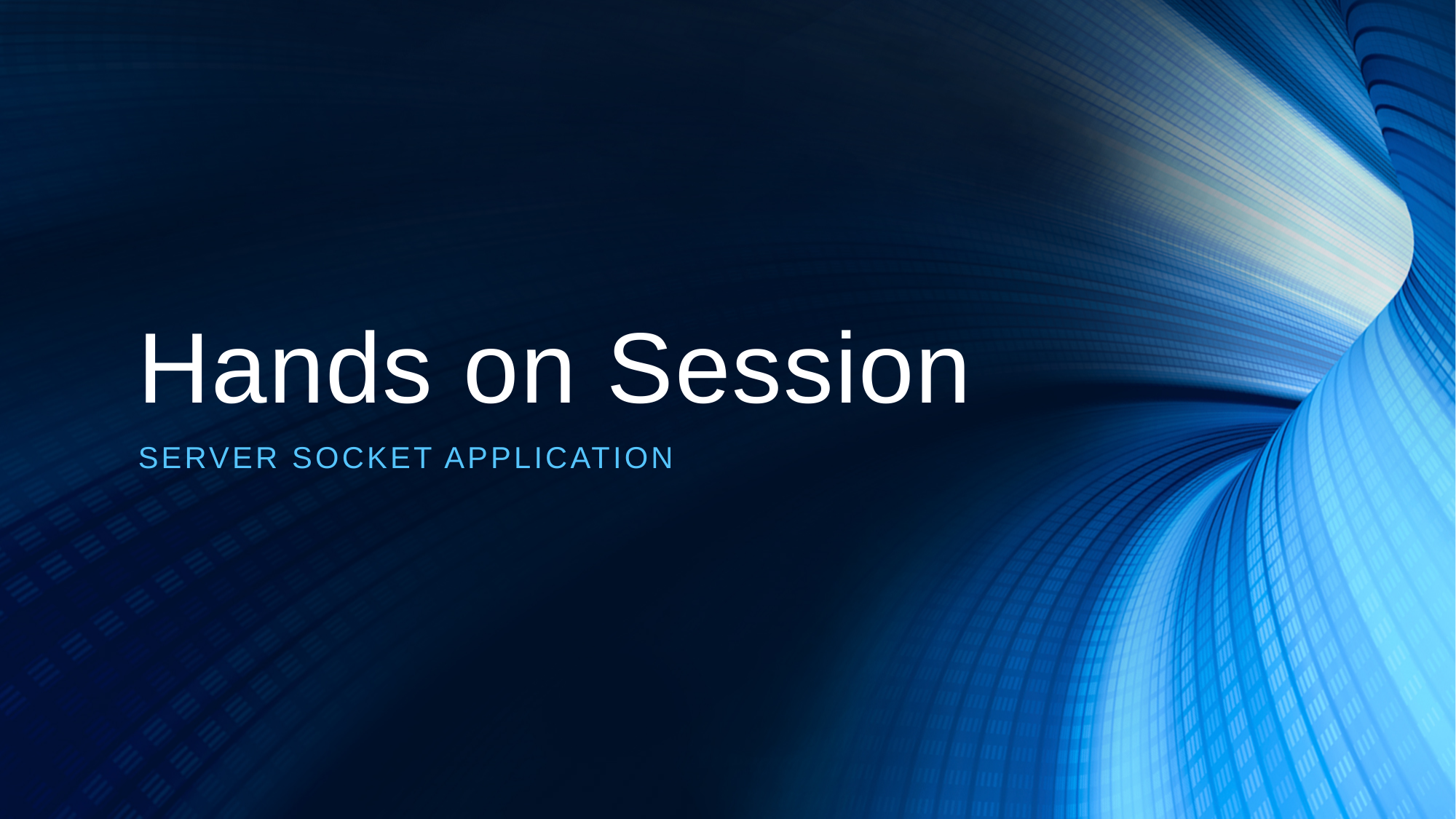

# Hands on Session
Server Socket application